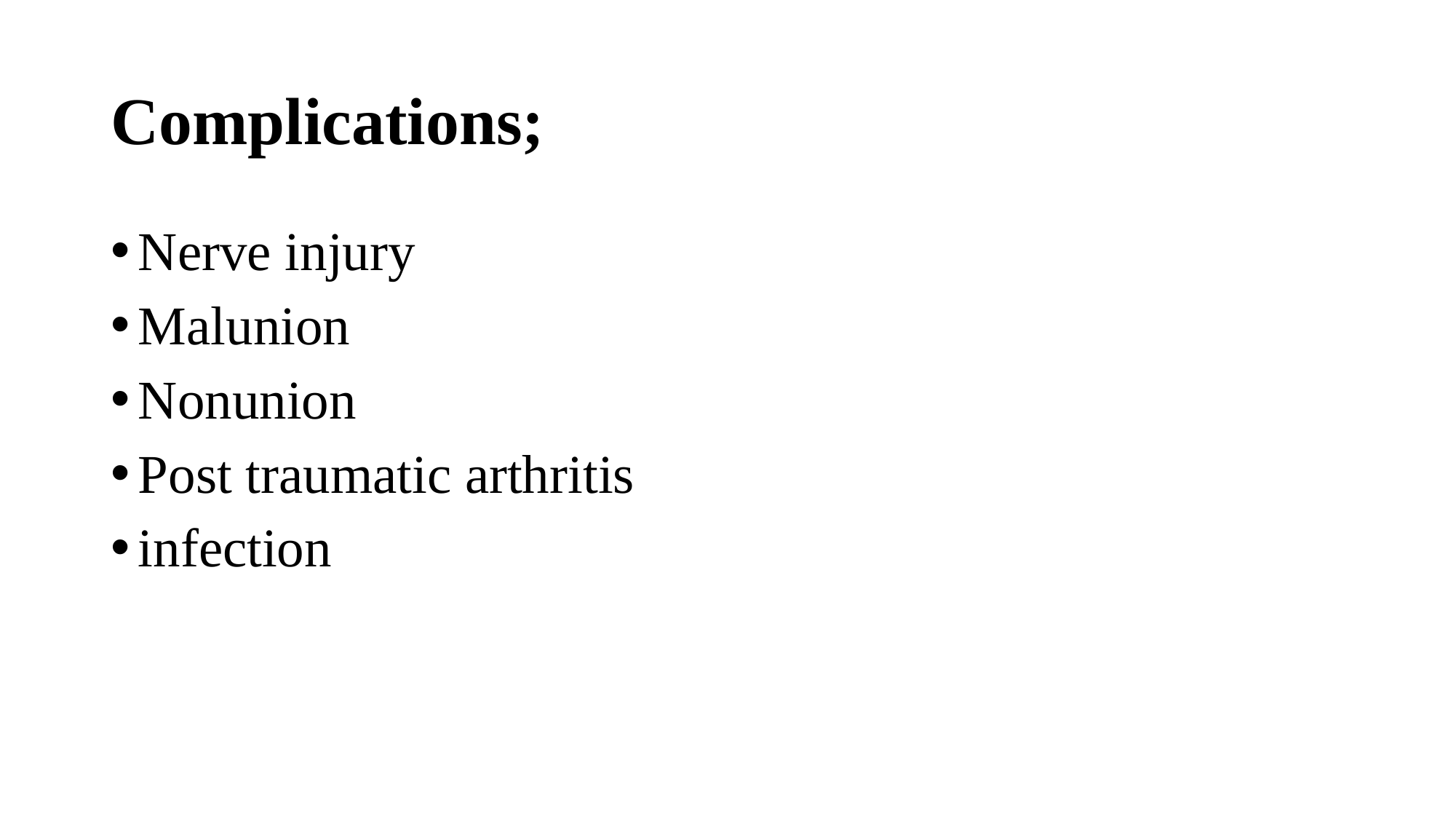

# Complications;
Nerve injury
Malunion
Nonunion
Post traumatic arthritis
infection